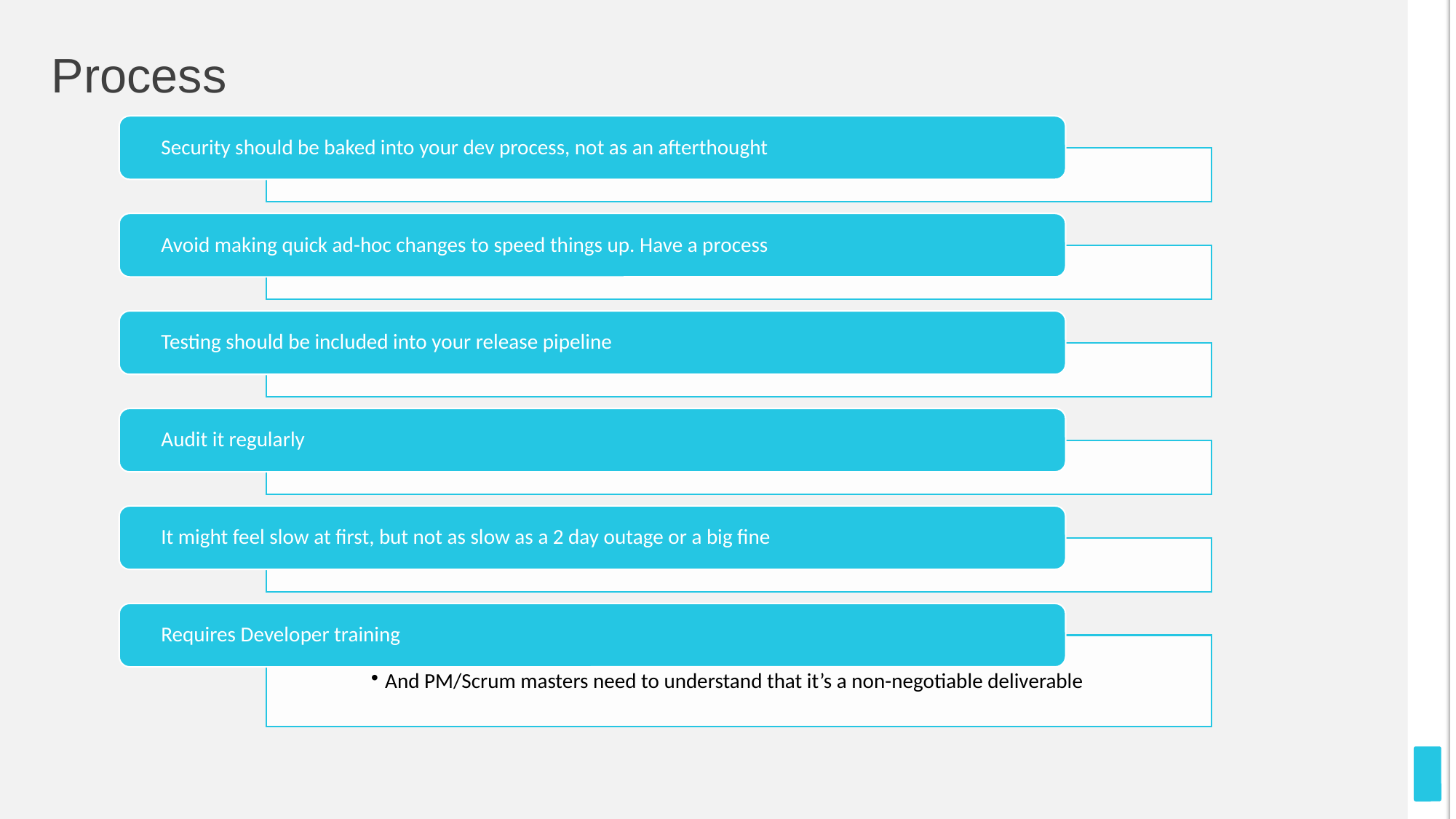

# Process
Security should be baked into your dev process, not as an afterthought
Avoid making quick ad-hoc changes to speed things up. Have a process
Testing should be included into your release pipeline
Audit it regularly
It might feel slow at first, but not as slow as a 2 day outage or a big fine
And PM/Scrum masters need to understand that it’s a non-negotiable deliverable
Requires Developer training